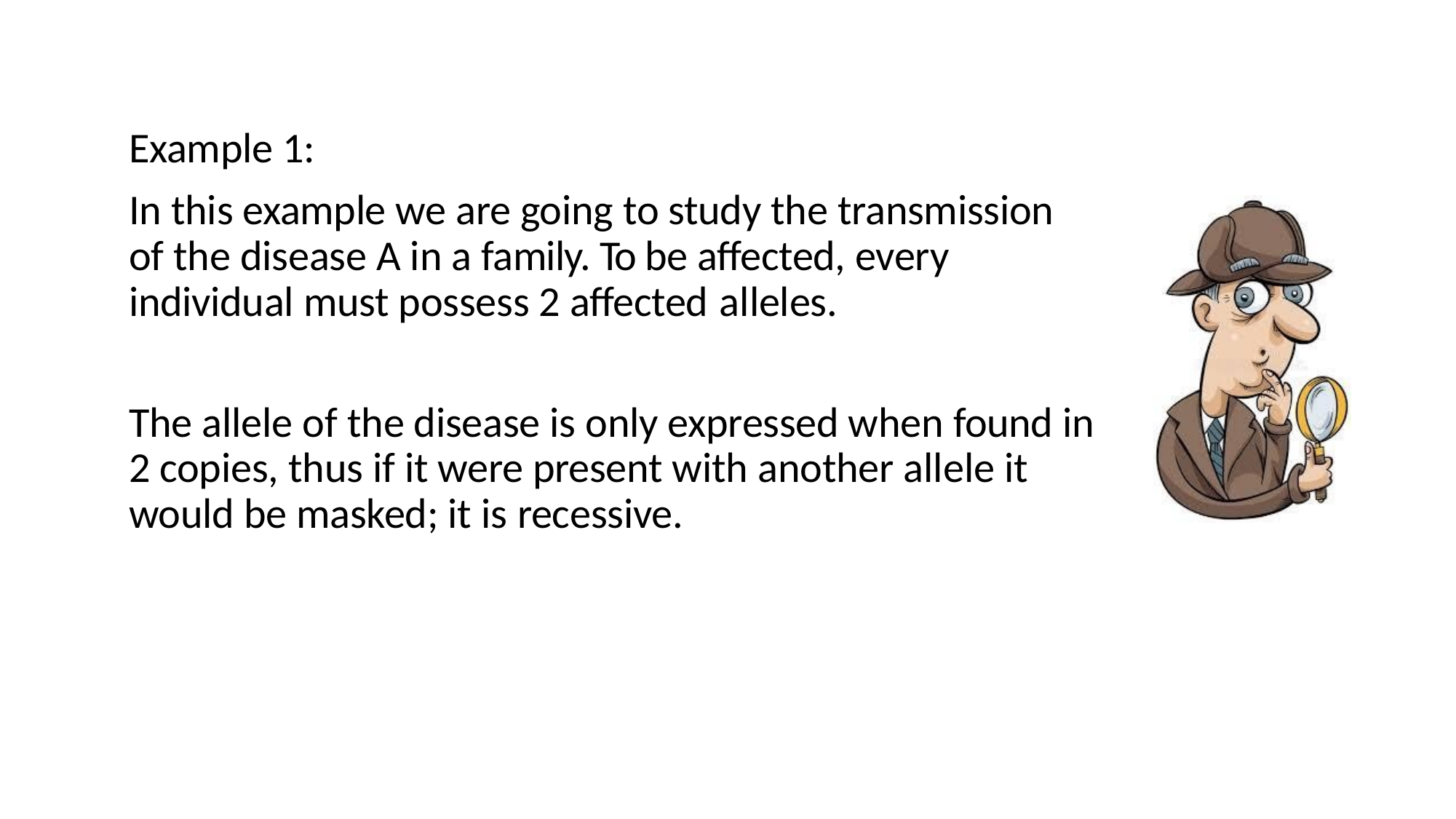

#
Example 1:
In this example we are going to study the transmission  of the disease A in a family. To be affected, every  individual must possess 2 affected alleles.

The allele of the disease is only expressed when found in  2 copies, thus if it were present with another allele it  would be masked; it is recessive.